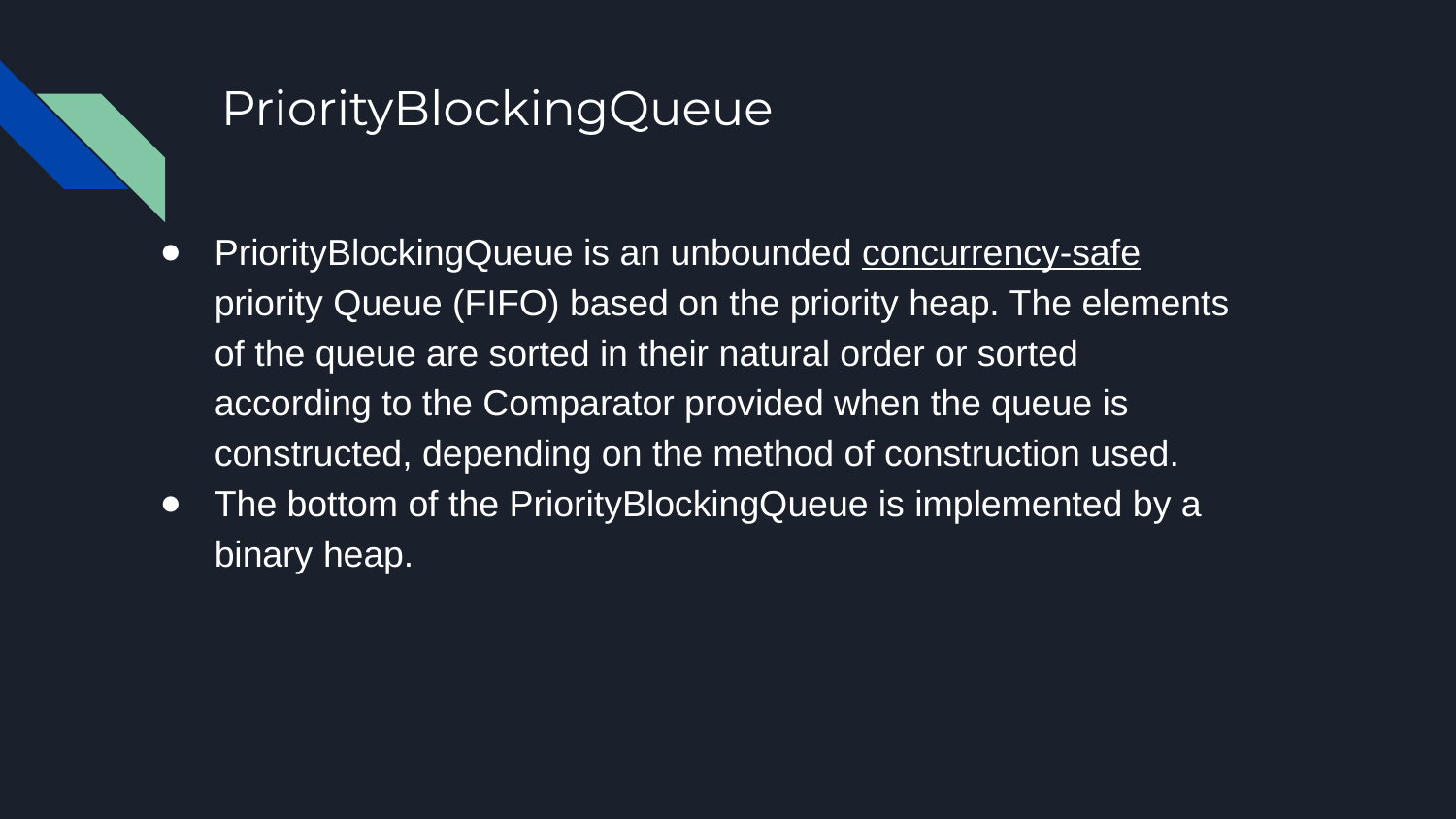

# PriorityBlockingQueue
PriorityBlockingQueue is an unbounded concurrency-safe priority Queue (FIFO) based on the priority heap. The elements of the queue are sorted in their natural order or sorted according to the Comparator provided when the queue is constructed, depending on the method of construction used.
The bottom of the PriorityBlockingQueue is implemented by a binary heap.